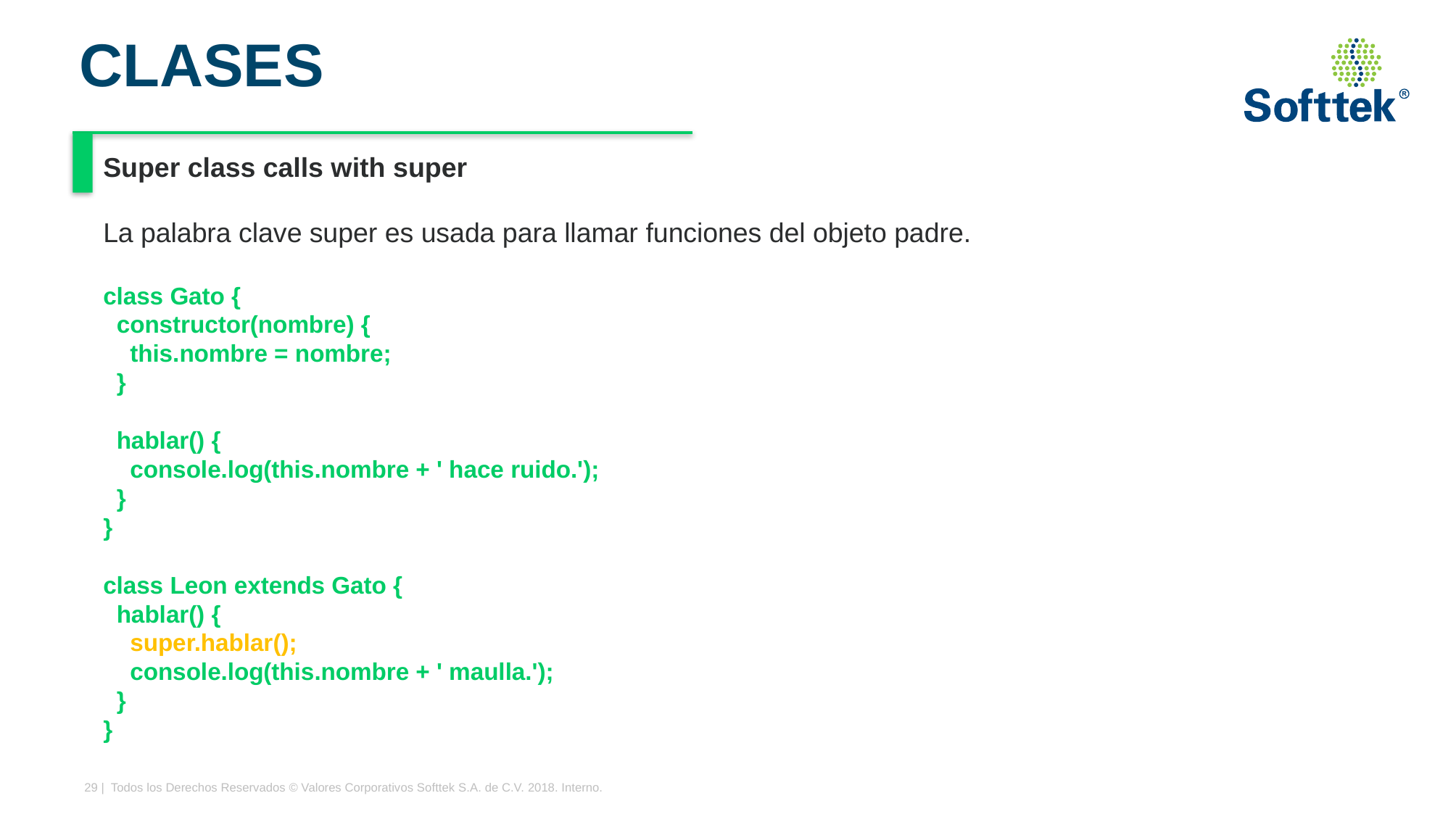

# CLASES

Super class calls with super

La palabra clave super es usada para llamar funciones del objeto padre.

class Gato {
  constructor(nombre) {
    this.nombre = nombre;
  }

  hablar() {
    console.log(this.nombre + ' hace ruido.');
  }
}

class Leon extends Gato {
  hablar() {
    super.hablar();
    console.log(this.nombre + ' maulla.');
  }
}